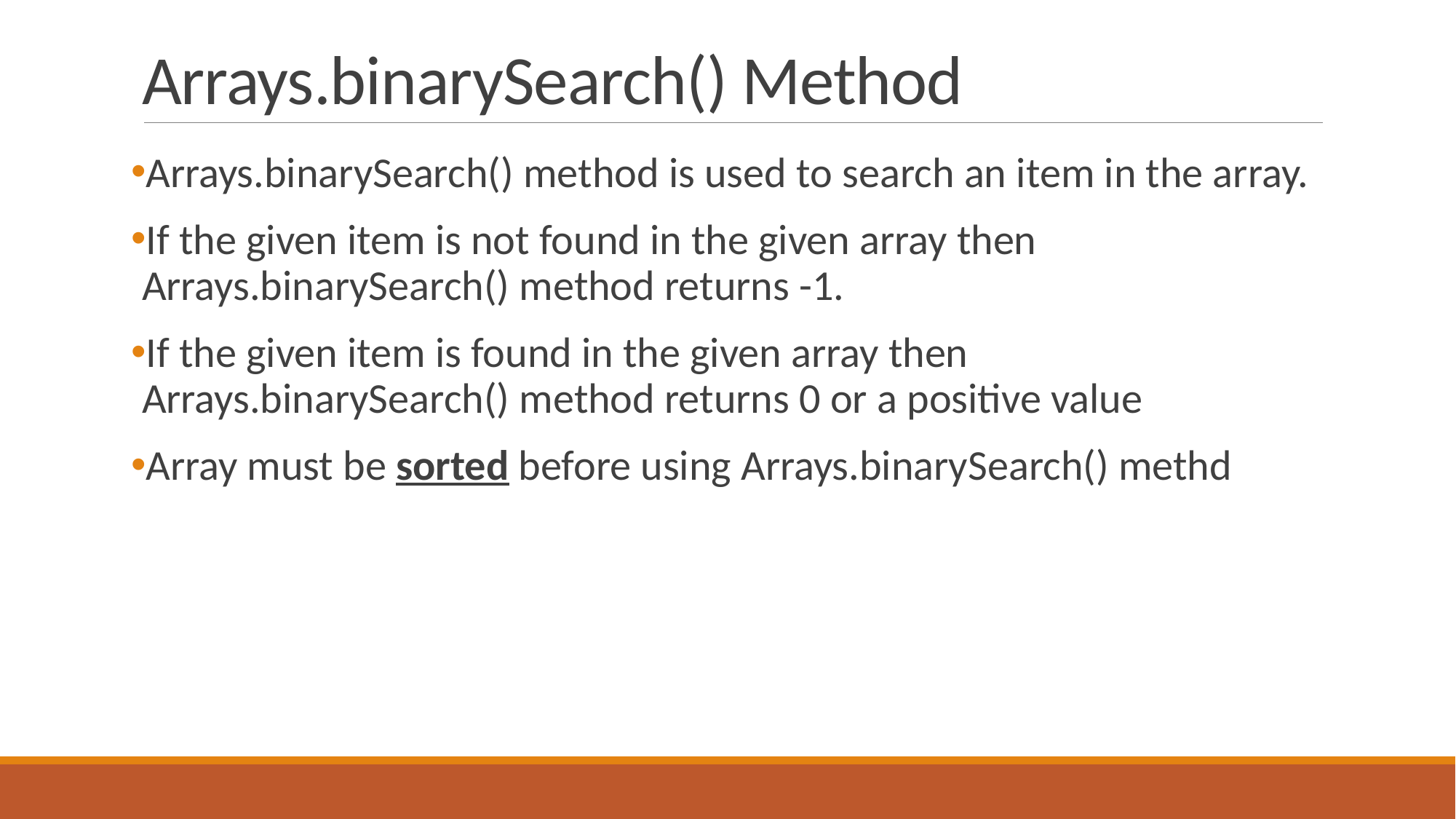

# Arrays.binarySearch() Method
Arrays.binarySearch() method is used to search an item in the array.
If the given item is not found in the given array then Arrays.binarySearch() method returns -1.
If the given item is found in the given array then Arrays.binarySearch() method returns 0 or a positive value
Array must be sorted before using Arrays.binarySearch() methd

25